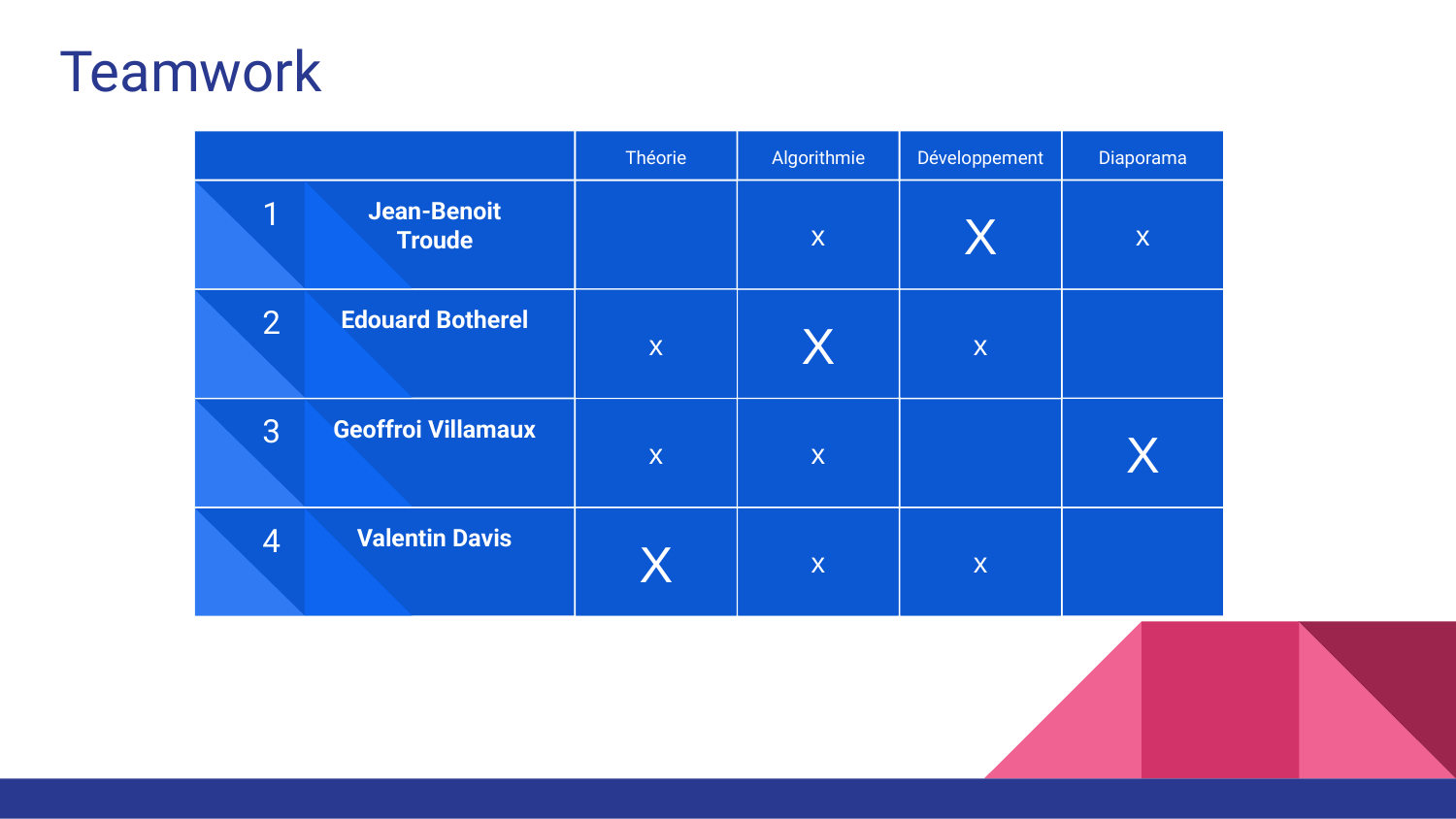

# Teamwork

Théorie
Algorithmie
Développement
Diaporama

Jean-Benoit Troude
1
X

x
x
X

Edouard Botherel
2
X
x
X

x

Geoffroi Villamaux

3

x
x

X
X

Valentin Davis
4
X
x

x